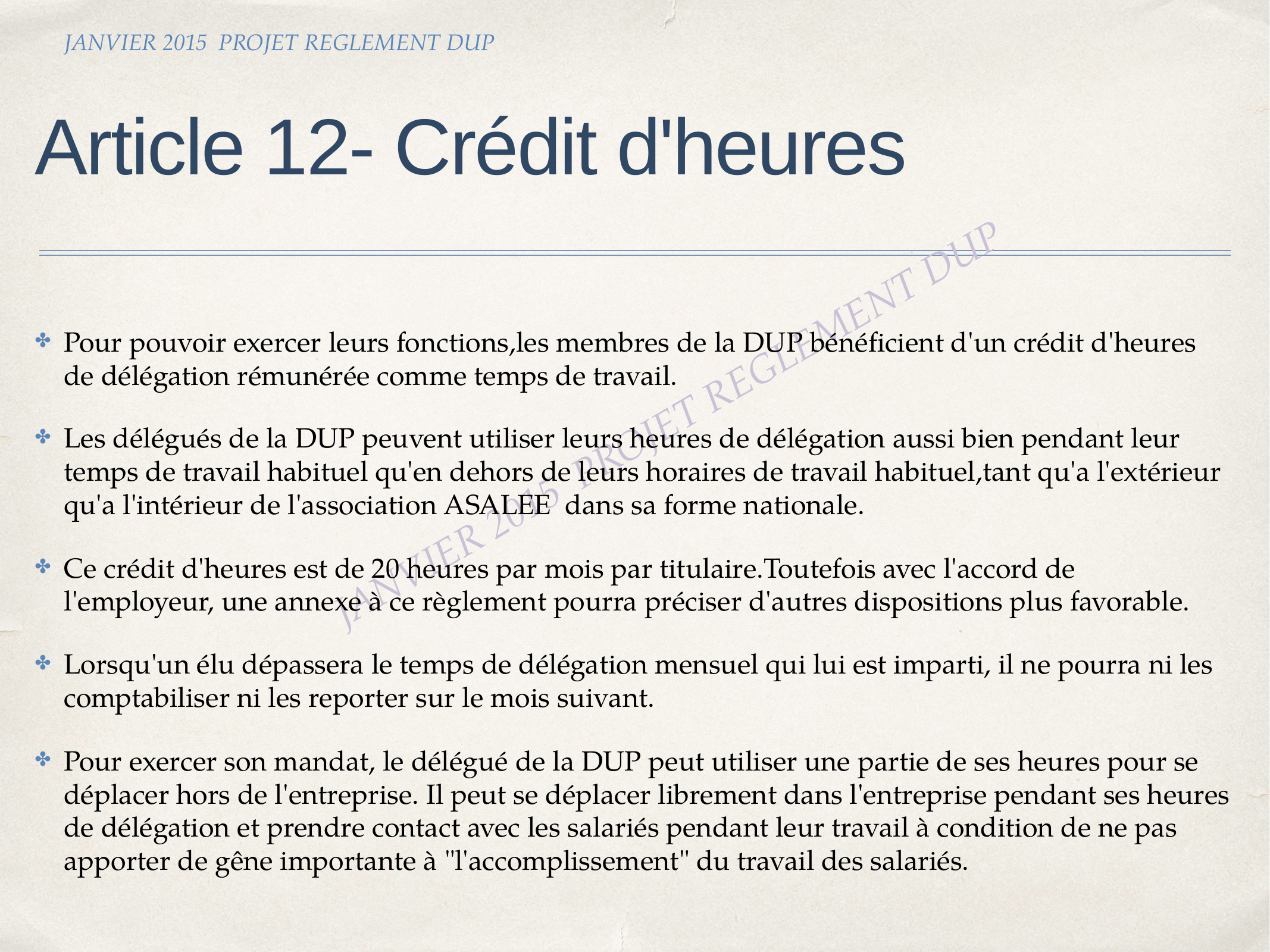

JANVIER 2015  PROJET REGLEMENT DUP
# Article 12- Crédit d'heures
Pour pouvoir exercer leurs fonctions,les membres de la DUP bénéficient d'un crédit d'heures de délégation rémunérée comme temps de travail.
Les délégués de la DUP peuvent utiliser leurs heures de délégation aussi bien pendant leur temps de travail habituel qu'en dehors de leurs horaires de travail habituel,tant qu'a l'extérieur qu'a l'intérieur de l'association ASALEE  dans sa forme nationale.
Ce crédit d'heures est de 20 heures par mois par titulaire.Toutefois avec l'accord de l'employeur, une annexe à ce règlement pourra préciser d'autres dispositions plus favorable.
Lorsqu'un élu dépassera le temps de délégation mensuel qui lui est imparti, il ne pourra ni les comptabiliser ni les reporter sur le mois suivant.
Pour exercer son mandat, le délégué de la DUP peut utiliser une partie de ses heures pour se déplacer hors de l'entreprise. Il peut se déplacer librement dans l'entreprise pendant ses heures de délégation et prendre contact avec les salariés pendant leur travail à condition de ne pas apporter de gêne importante à "l'accomplissement" du travail des salariés.
JANVIER 2015  PROJET REGLEMENT DUP